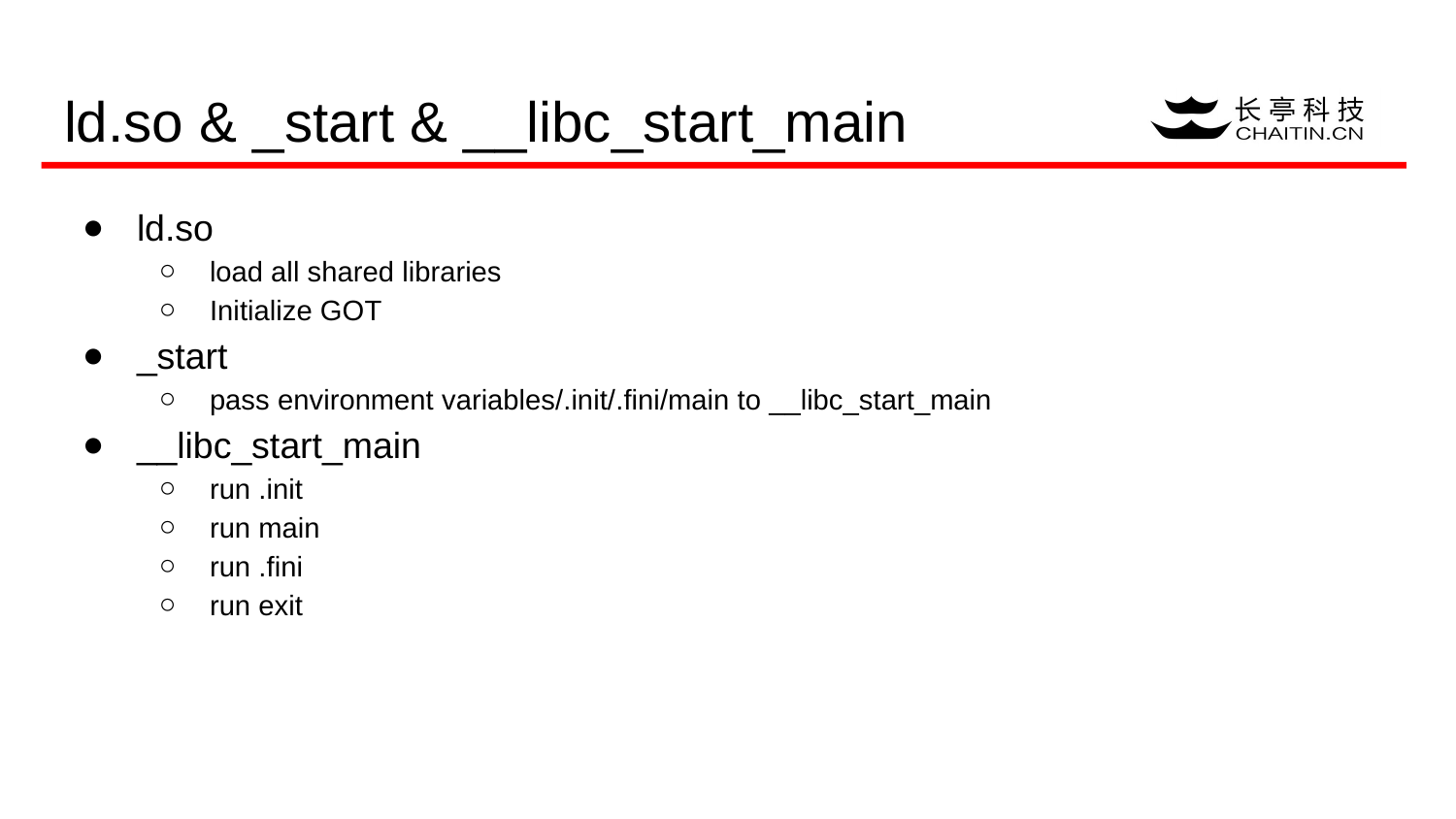

# ld.so & _start & __libc_start_main
ld.so
load all shared libraries
Initialize GOT
_start
pass environment variables/.init/.fini/main to __libc_start_main
__libc_start_main
run .init
run main
run .fini
run exit